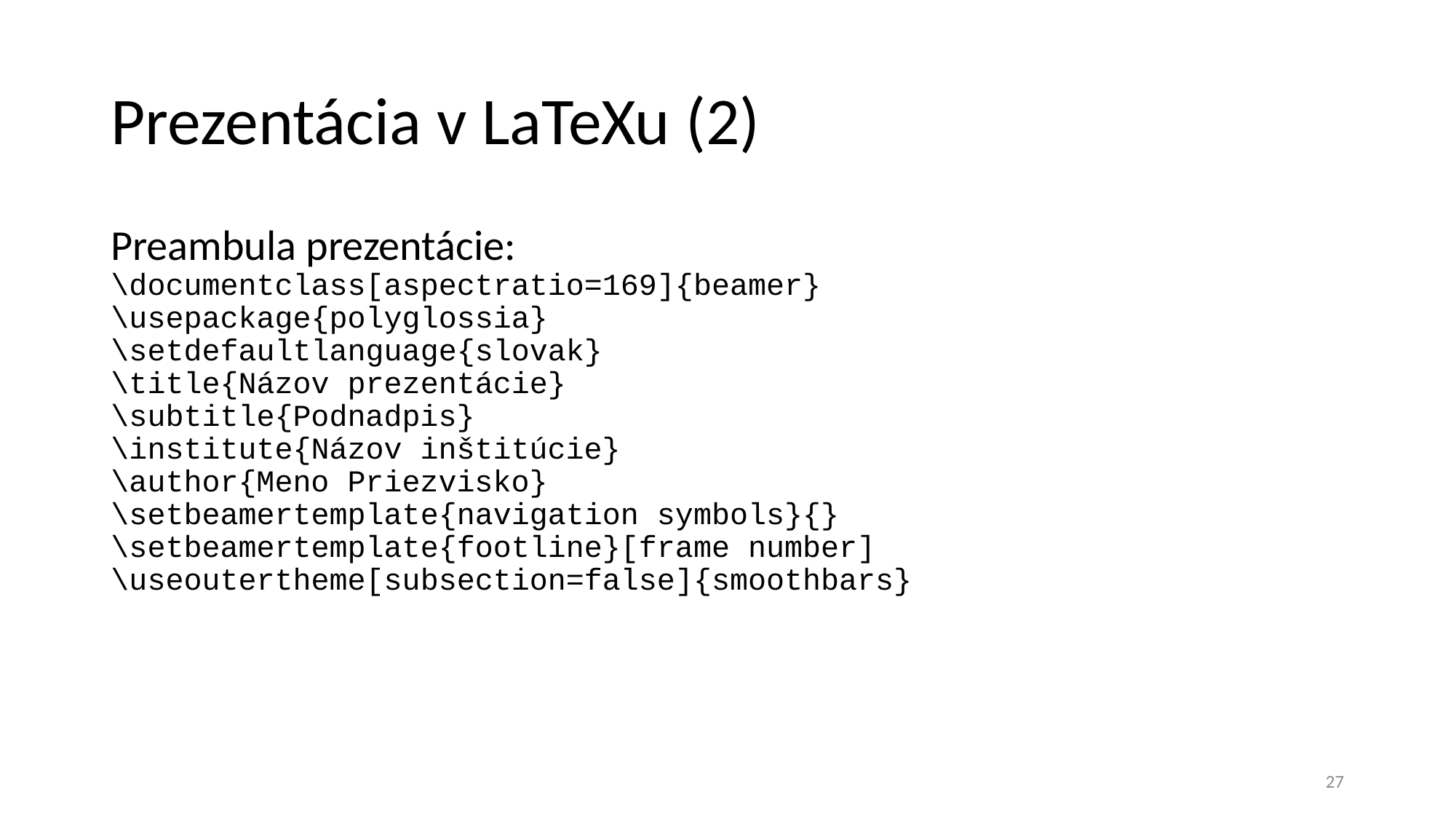

# Prezentácia v LaTeXu (2)
Preambula prezentácie:
\documentclass[aspectratio=169]{beamer}
\usepackage{polyglossia}
\setdefaultlanguage{slovak}
\title{Názov prezentácie}
\subtitle{Podnadpis}
\institute{Názov inštitúcie}
\author{Meno Priezvisko}
\setbeamertemplate{navigation symbols}{}
\setbeamertemplate{footline}[frame number]
\useoutertheme[subsection=false]{smoothbars}
27